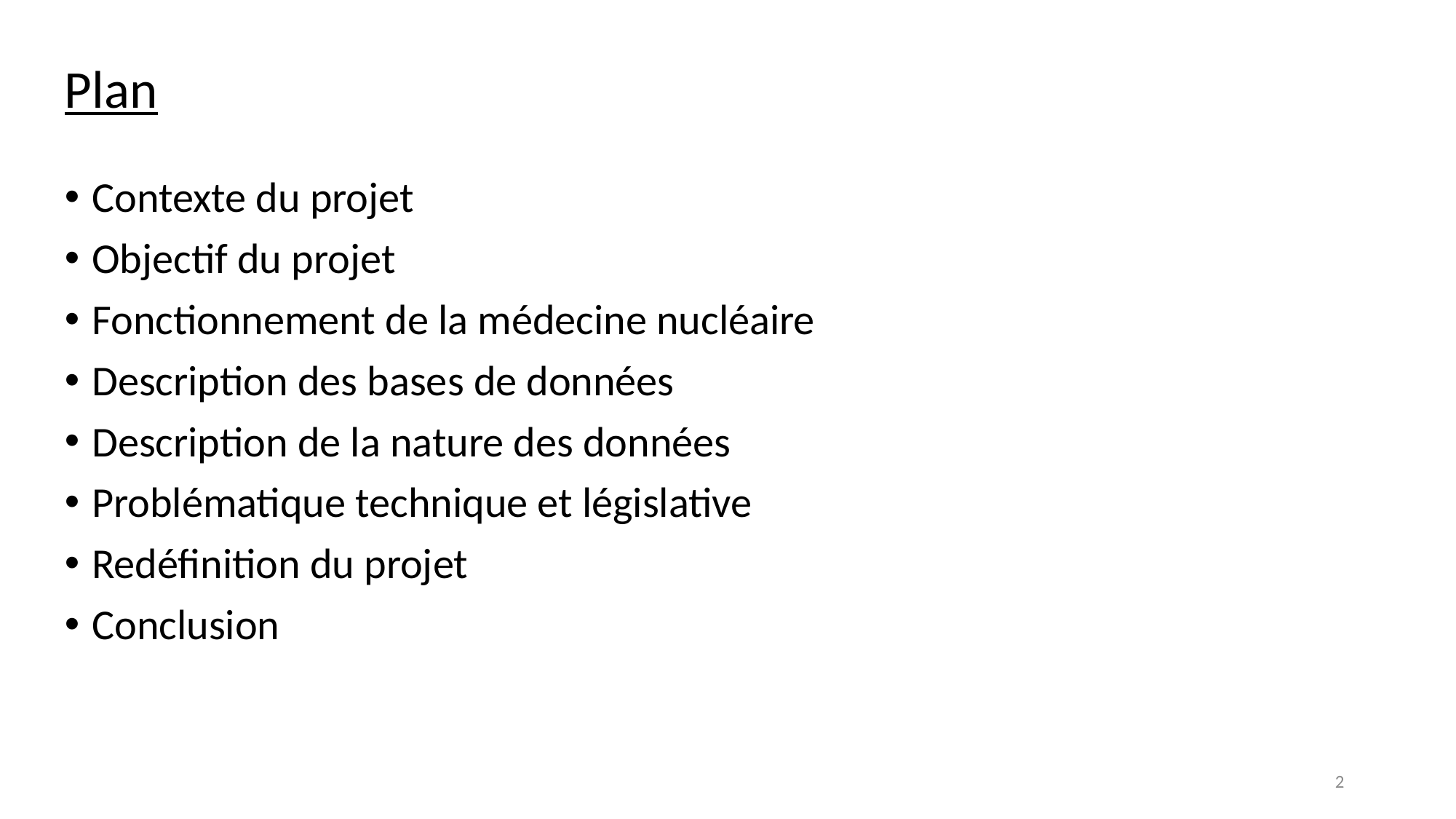

# Plan
Contexte du projet
Objectif du projet
Fonctionnement de la médecine nucléaire
Description des bases de données
Description de la nature des données
Problématique technique et législative
Redéfinition du projet
Conclusion

2